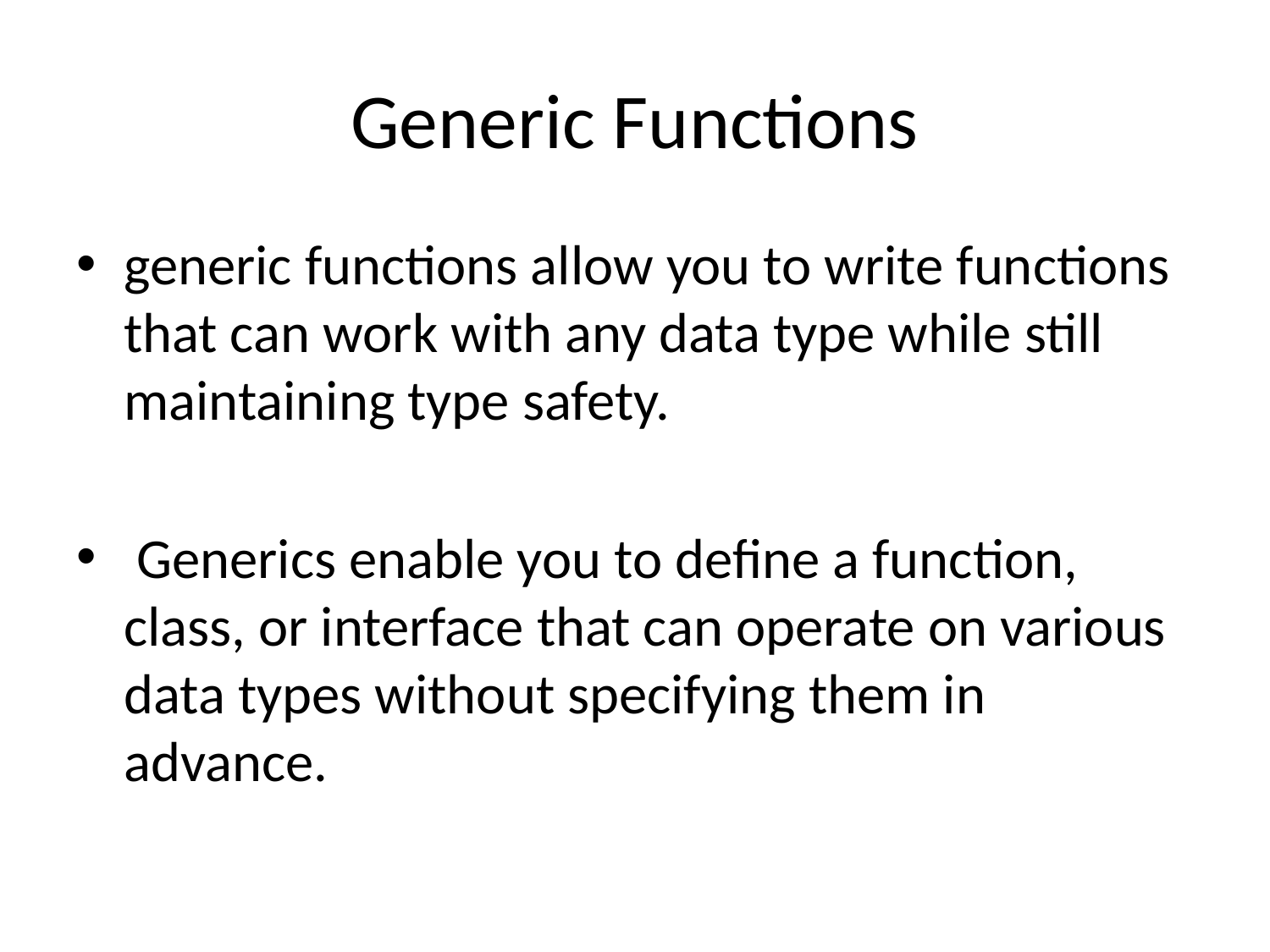

# Generic Functions
generic functions allow you to write functions that can work with any data type while still maintaining type safety.

 Generics enable you to define a function, class, or interface that can operate on various data types without specifying them in advance.